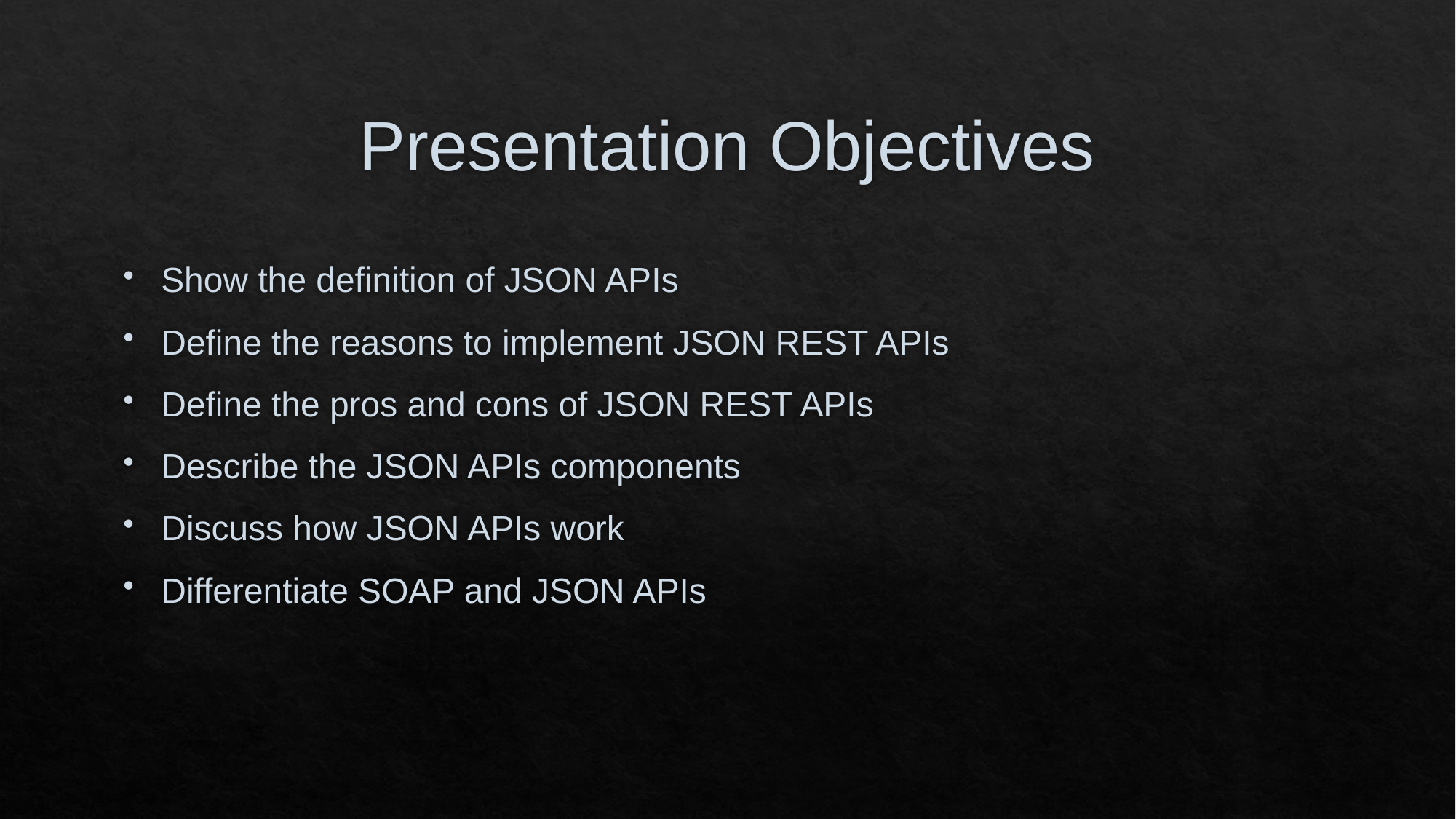

# Presentation Objectives
Show the definition of JSON APIs
Define the reasons to implement JSON REST APIs
Define the pros and cons of JSON REST APIs
Describe the JSON APIs components
Discuss how JSON APIs work
Differentiate SOAP and JSON APIs